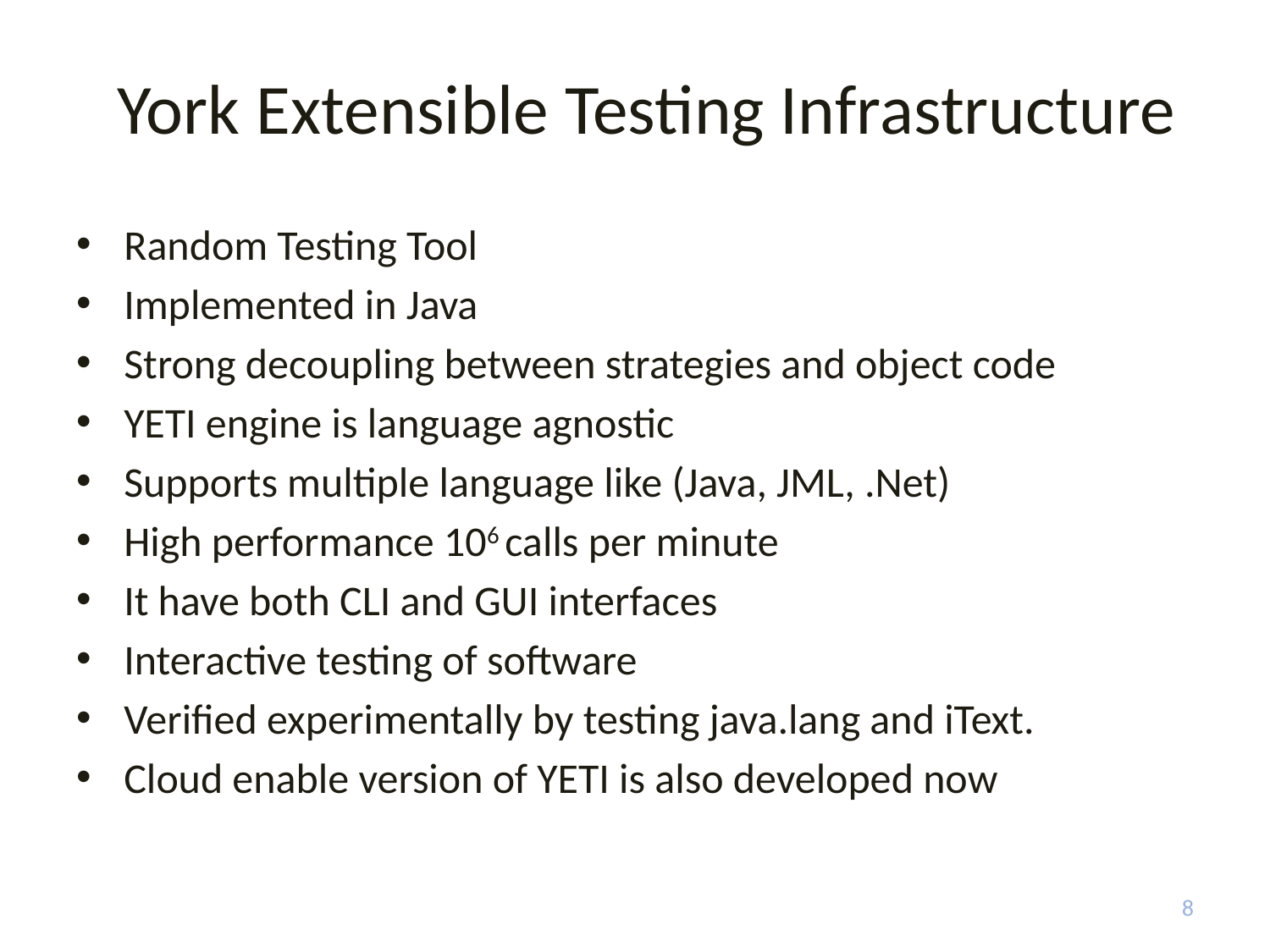

# York Extensible Testing Infrastructure
Random Testing Tool
Implemented in Java
Strong decoupling between strategies and object code
YETI engine is language agnostic
Supports multiple language like (Java, JML, .Net)
High performance 106 calls per minute
It have both CLI and GUI interfaces
Interactive testing of software
Verified experimentally by testing java.lang and iText.
Cloud enable version of YETI is also developed now
8